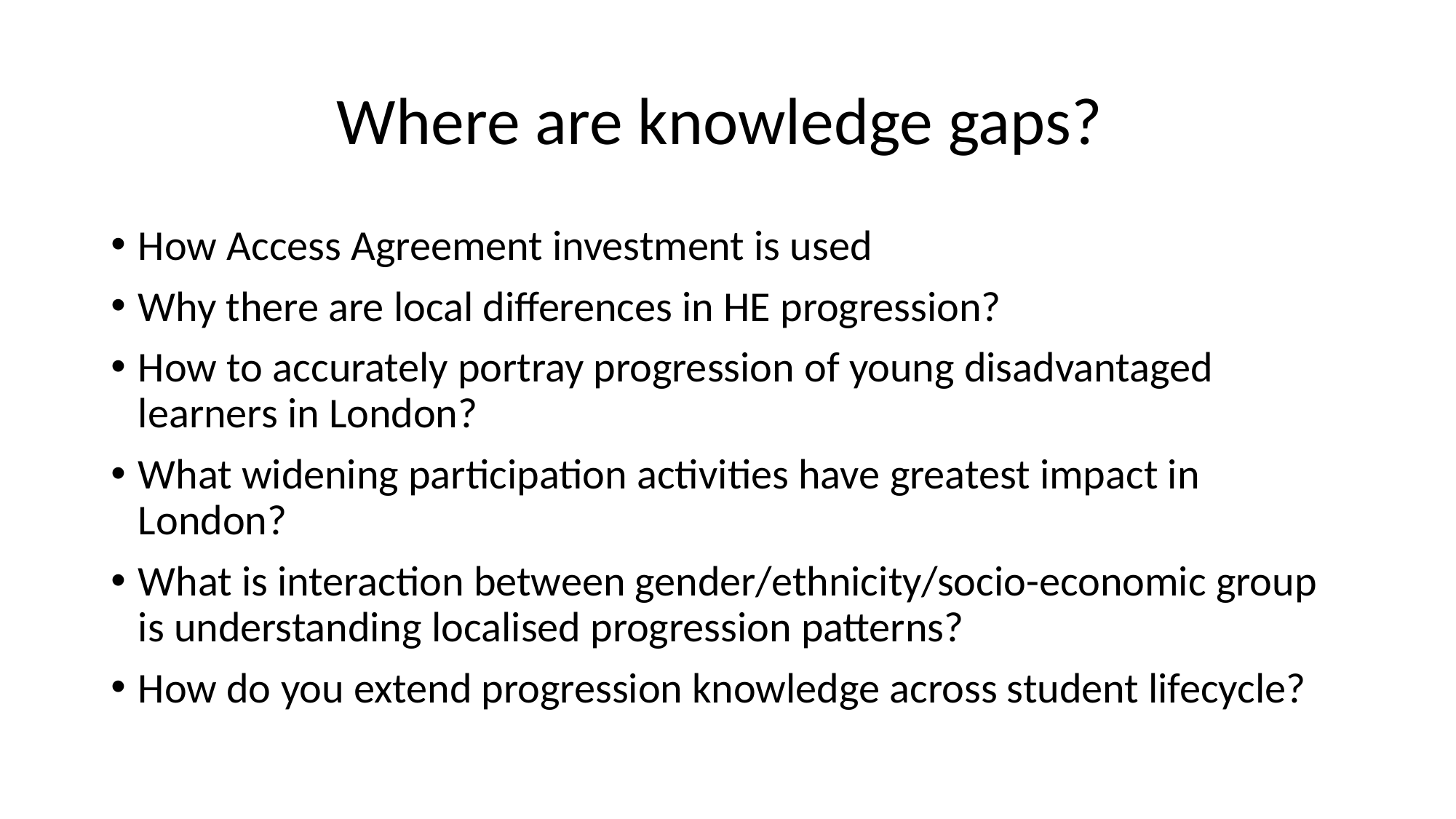

# Where are knowledge gaps?
How Access Agreement investment is used
Why there are local differences in HE progression?
How to accurately portray progression of young disadvantaged learners in London?
What widening participation activities have greatest impact in London?
What is interaction between gender/ethnicity/socio-economic group is understanding localised progression patterns?
How do you extend progression knowledge across student lifecycle?